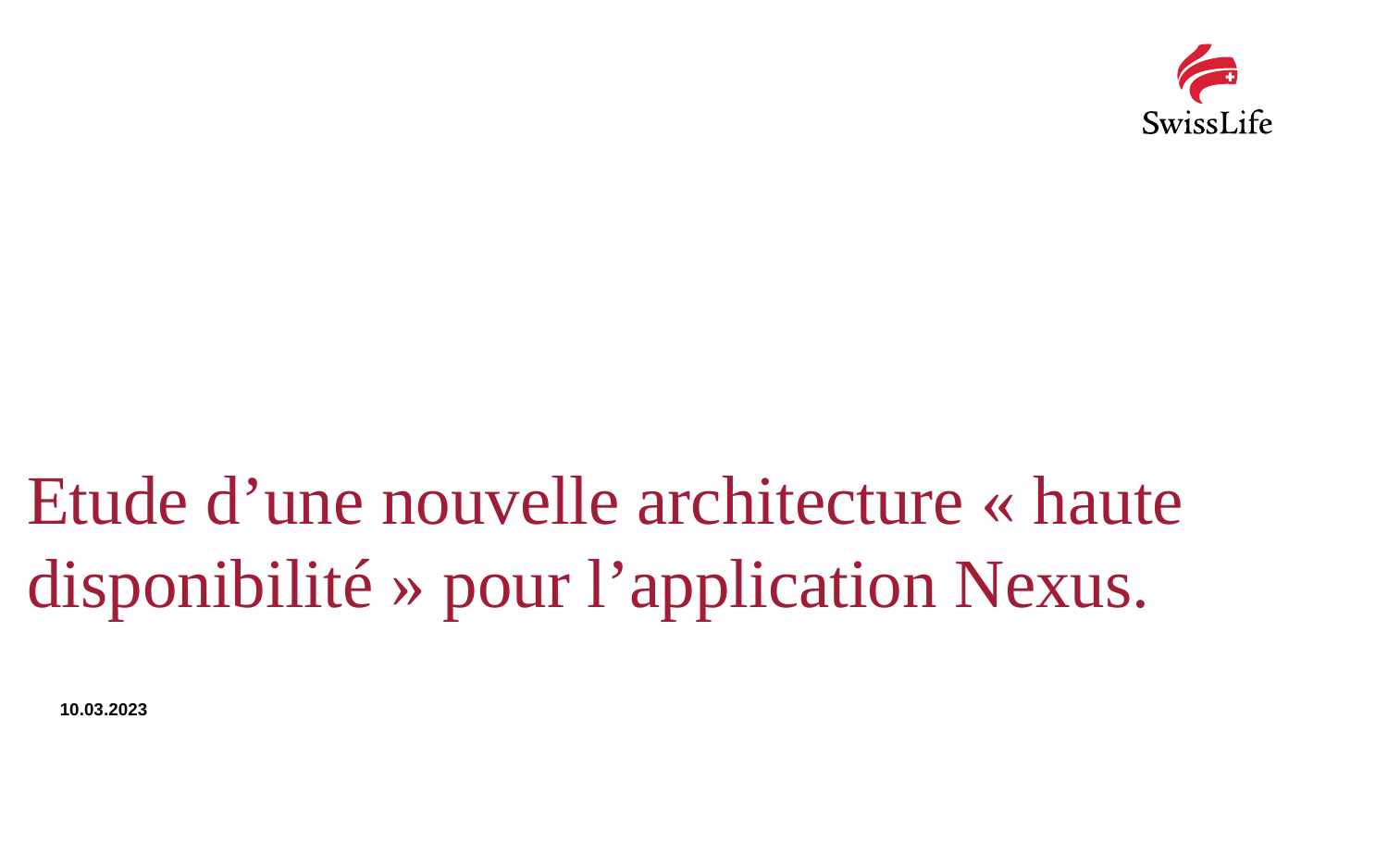

# Etude d’une nouvelle architecture « haute disponibilité » pour l’application Nexus.
10.03.2023